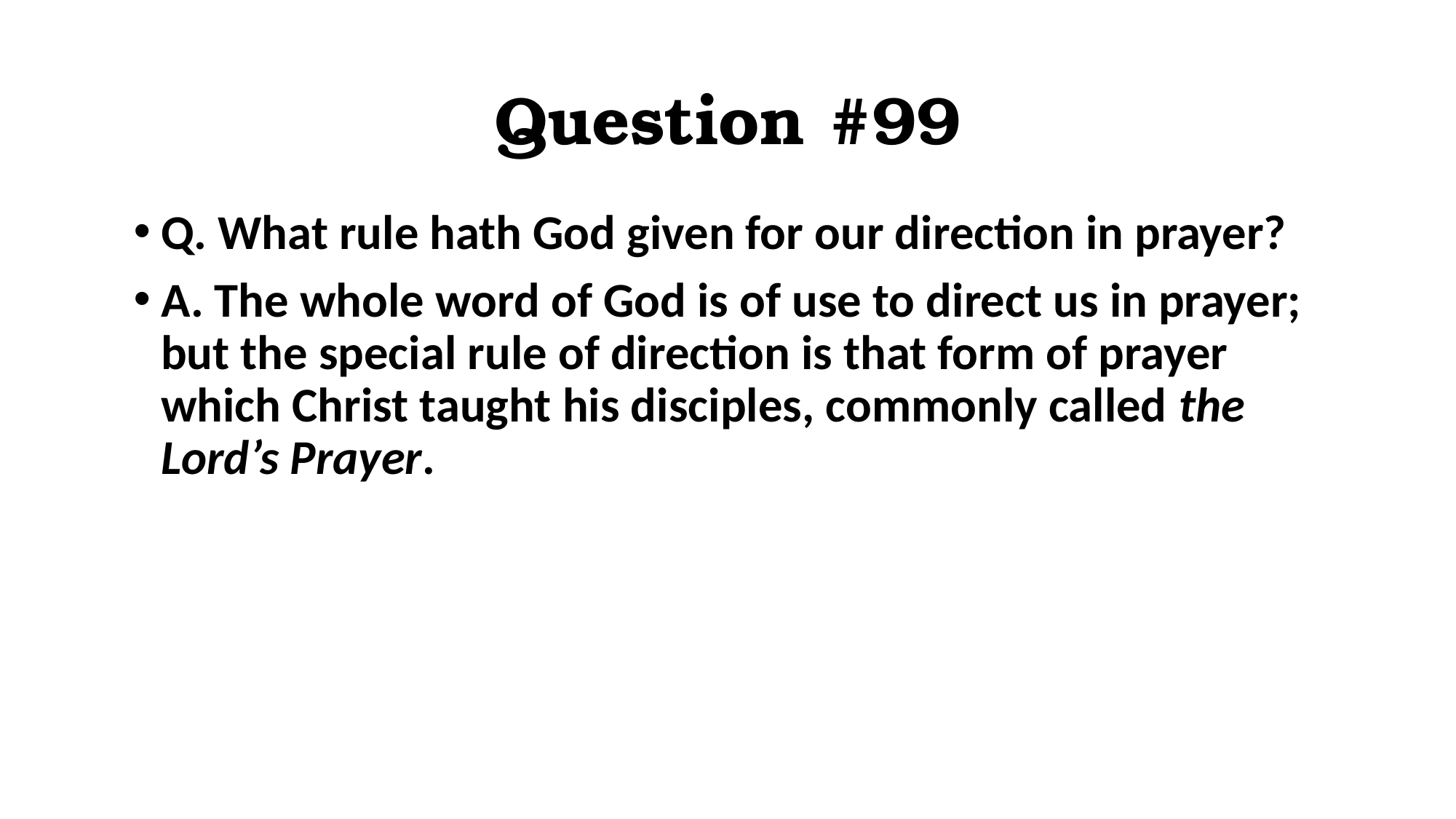

# Question #99
Q. What rule hath God given for our direction in prayer?
A. The whole word of God is of use to direct us in prayer; but the special rule of direction is that form of prayer which Christ taught his disciples, commonly called the Lord’s Prayer.